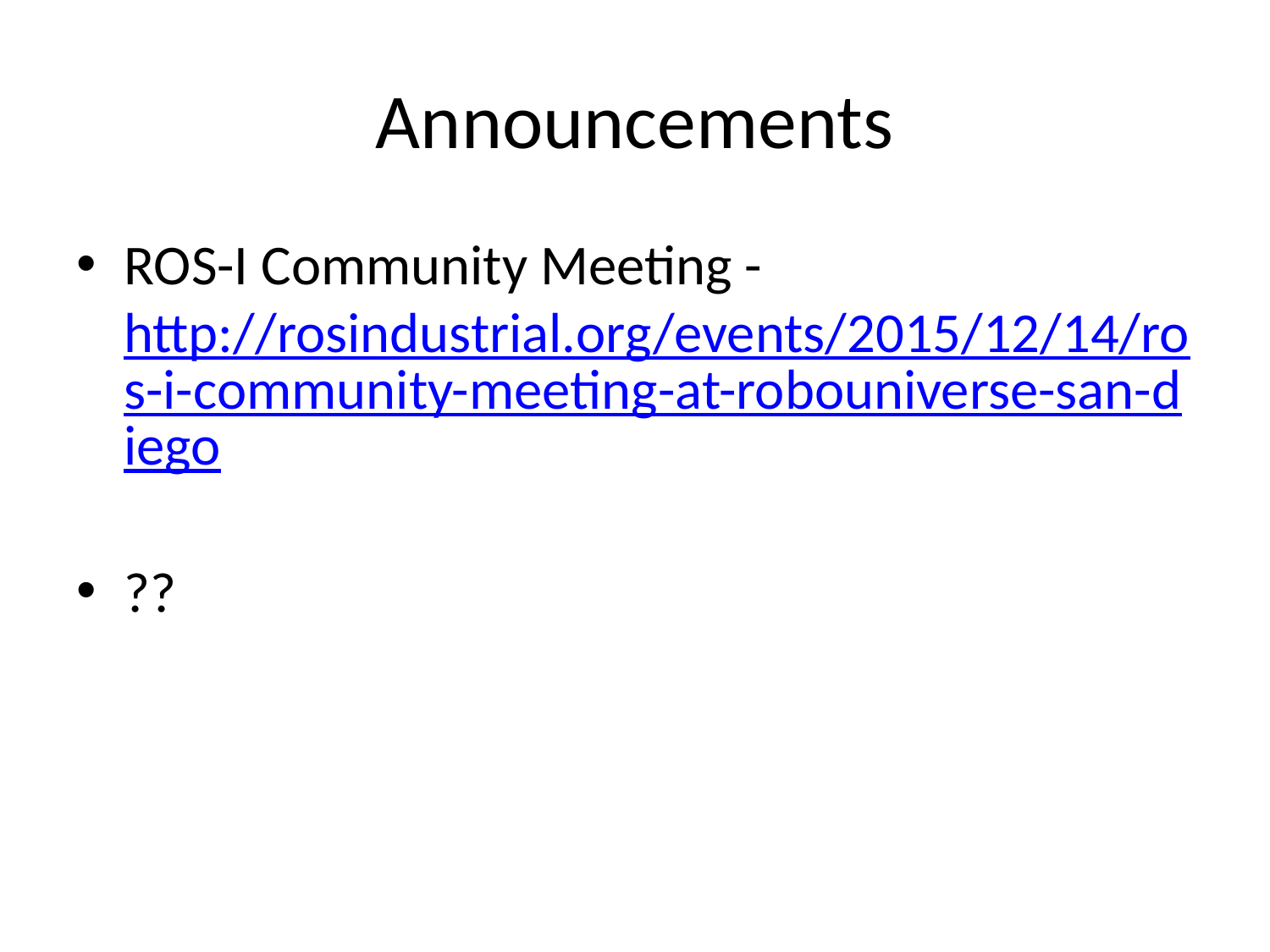

# Announcements
ROS-I Community Meeting - http://rosindustrial.org/events/2015/12/14/ros-i-community-meeting-at-robouniverse-san-diego
??